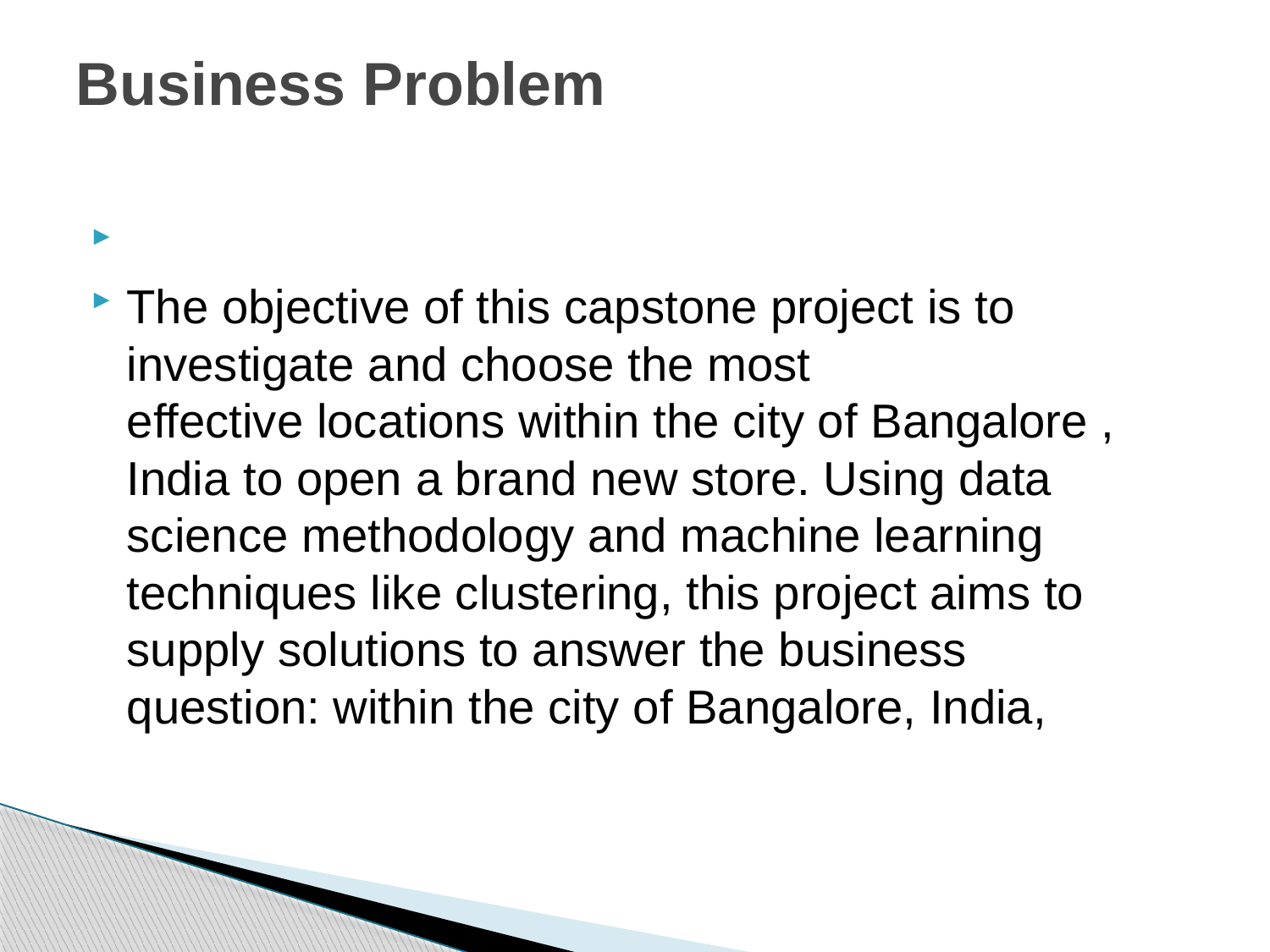

# Business Problem

The objective of this capstone project is to investigate and choose the most effective locations within the city of Bangalore , India to open a brand new store. Using data science methodology and machine learning techniques like clustering, this project aims to supply solutions to answer the business question: within the city of Bangalore, India,